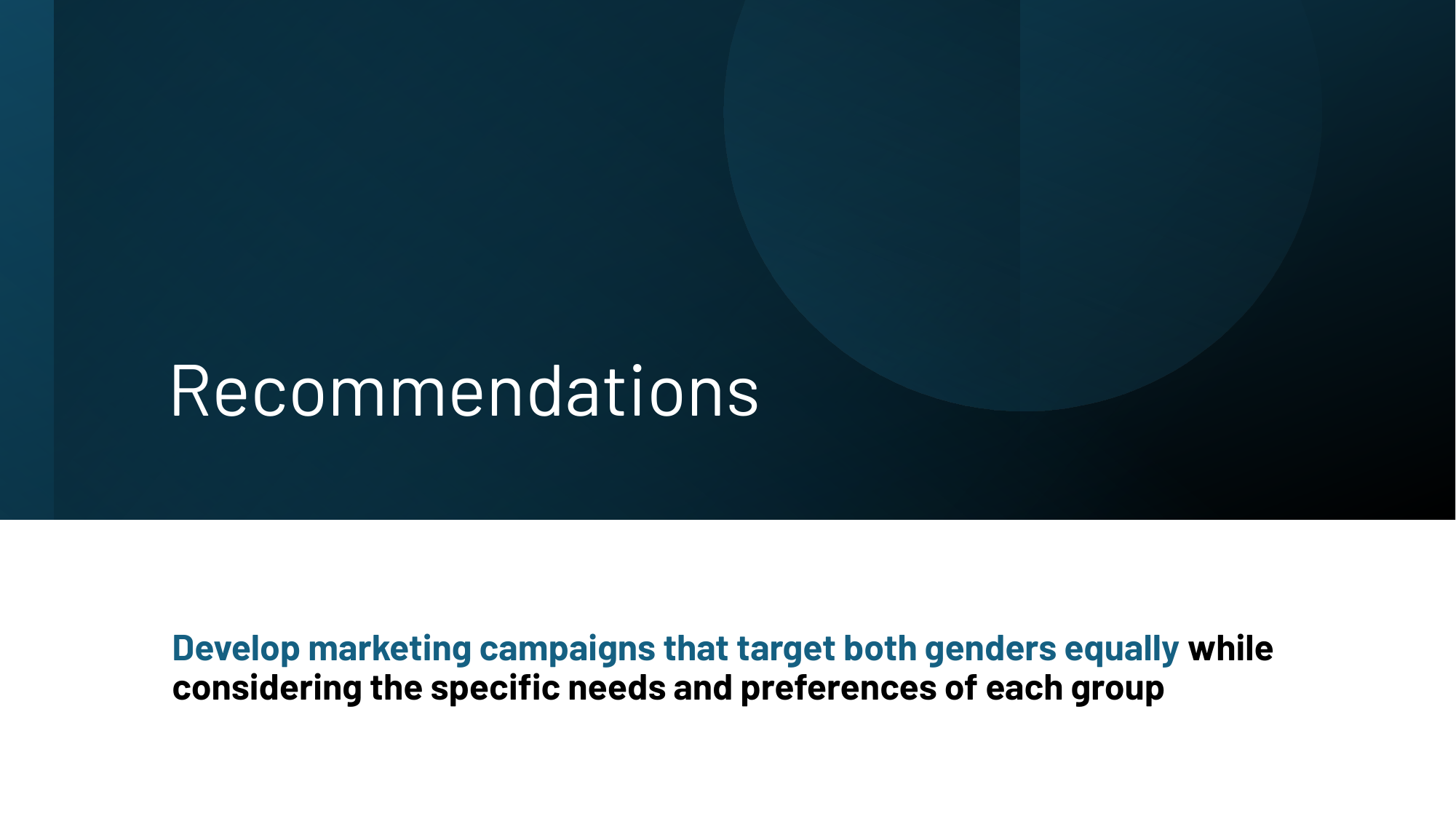

# Recommendations
Develop marketing campaigns that target both genders equally while considering the specific needs and preferences of each group